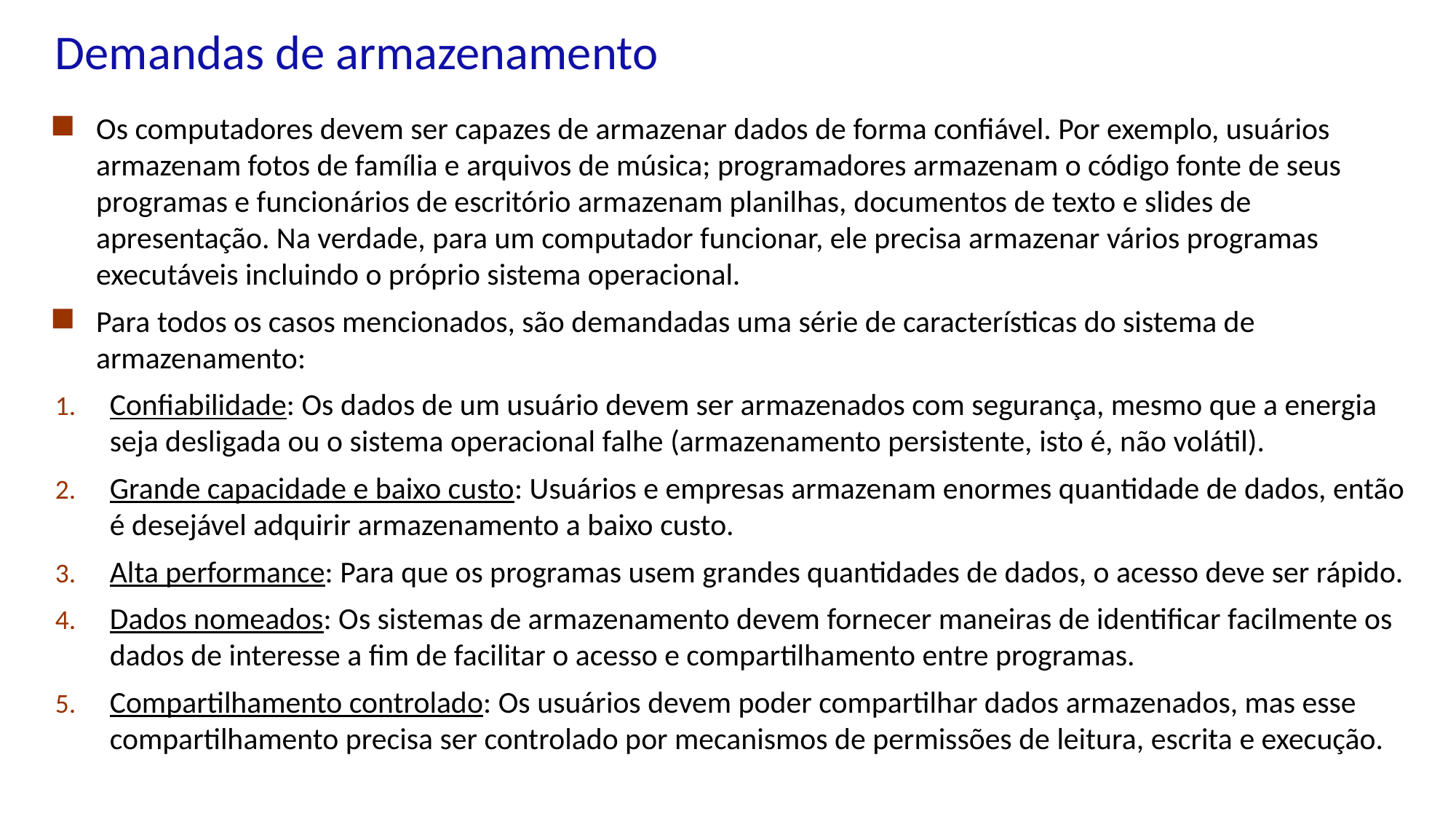

# Demandas de armazenamento
Os computadores devem ser capazes de armazenar dados de forma confiável. Por exemplo, usuários armazenam fotos de família e arquivos de música; programadores armazenam o código fonte de seus programas e funcionários de escritório armazenam planilhas, documentos de texto e slides de apresentação. Na verdade, para um computador funcionar, ele precisa armazenar vários programas executáveis incluindo o próprio sistema operacional.
Para todos os casos mencionados, são demandadas uma série de características do sistema de armazenamento:
Confiabilidade: Os dados de um usuário devem ser armazenados com segurança, mesmo que a energia seja desligada ou o sistema operacional falhe (armazenamento persistente, isto é, não volátil).
Grande capacidade e baixo custo: Usuários e empresas armazenam enormes quantidade de dados, então é desejável adquirir armazenamento a baixo custo.
Alta performance: Para que os programas usem grandes quantidades de dados, o acesso deve ser rápido.
Dados nomeados: Os sistemas de armazenamento devem fornecer maneiras de identificar facilmente os dados de interesse a fim de facilitar o acesso e compartilhamento entre programas.
Compartilhamento controlado: Os usuários devem poder compartilhar dados armazenados, mas esse compartilhamento precisa ser controlado por mecanismos de permissões de leitura, escrita e execução.